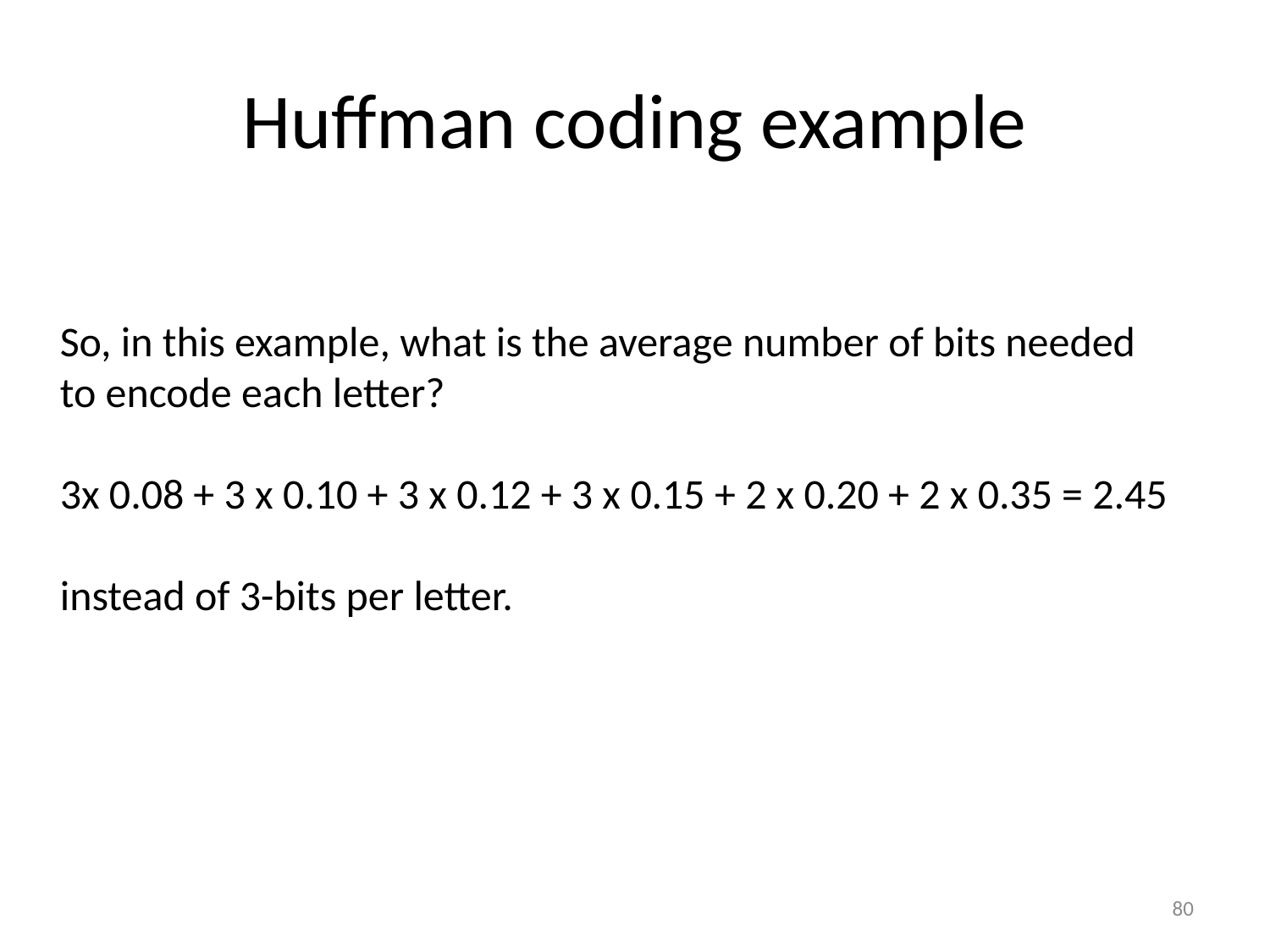

# Huffman coding example
So, in this example, what is the average number of bits needed
to encode each letter?

3x 0.08 + 3 x 0.10 + 3 x 0.12 + 3 x 0.15 + 2 x 0.20 + 2 x 0.35 = 2.45

instead of 3-bits per letter.

80